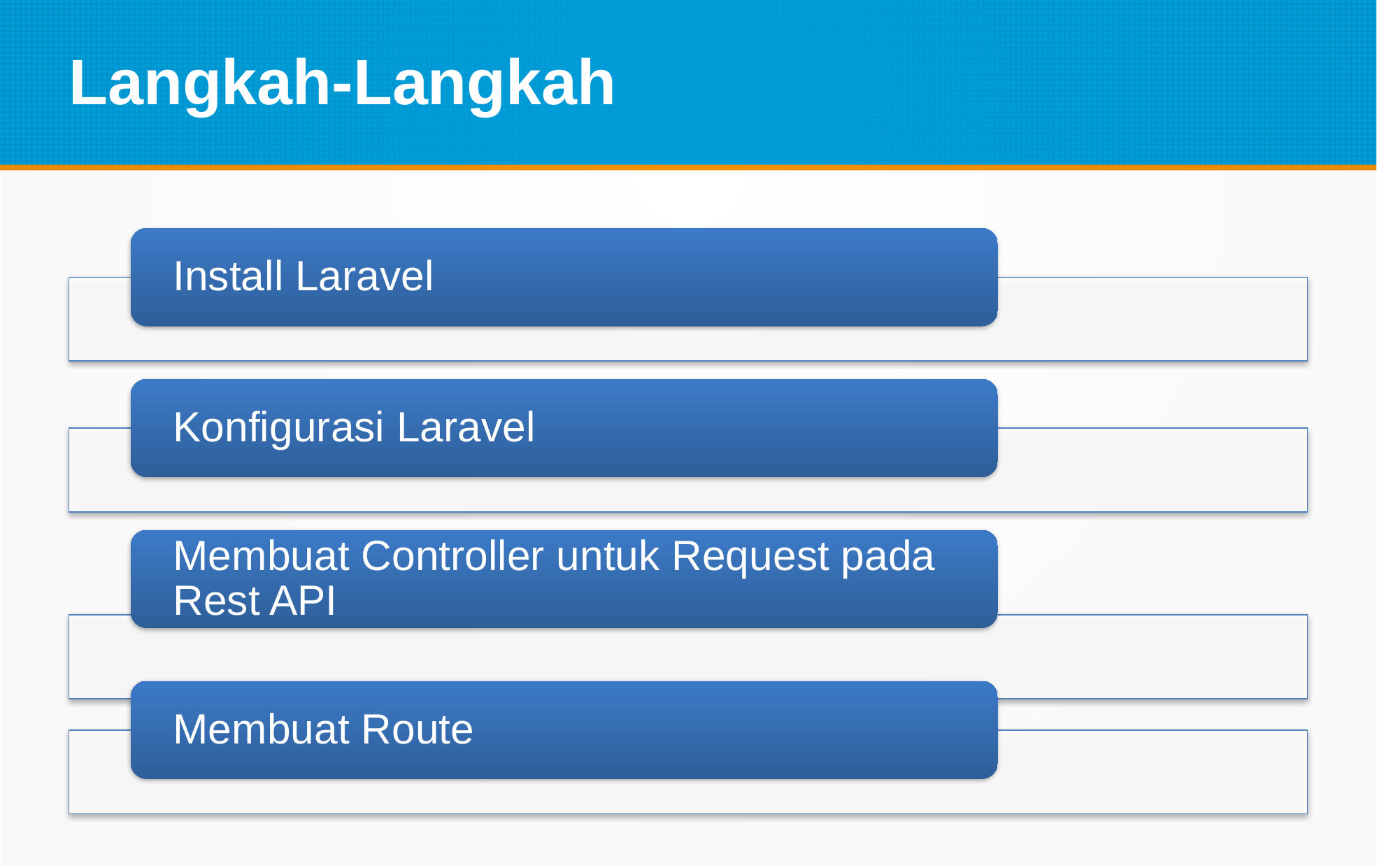

Langkah-Langkah

Install Laravel
Konfigurasi Laravel
Membuat Controller untuk Request pada Rest API
Membuat Route